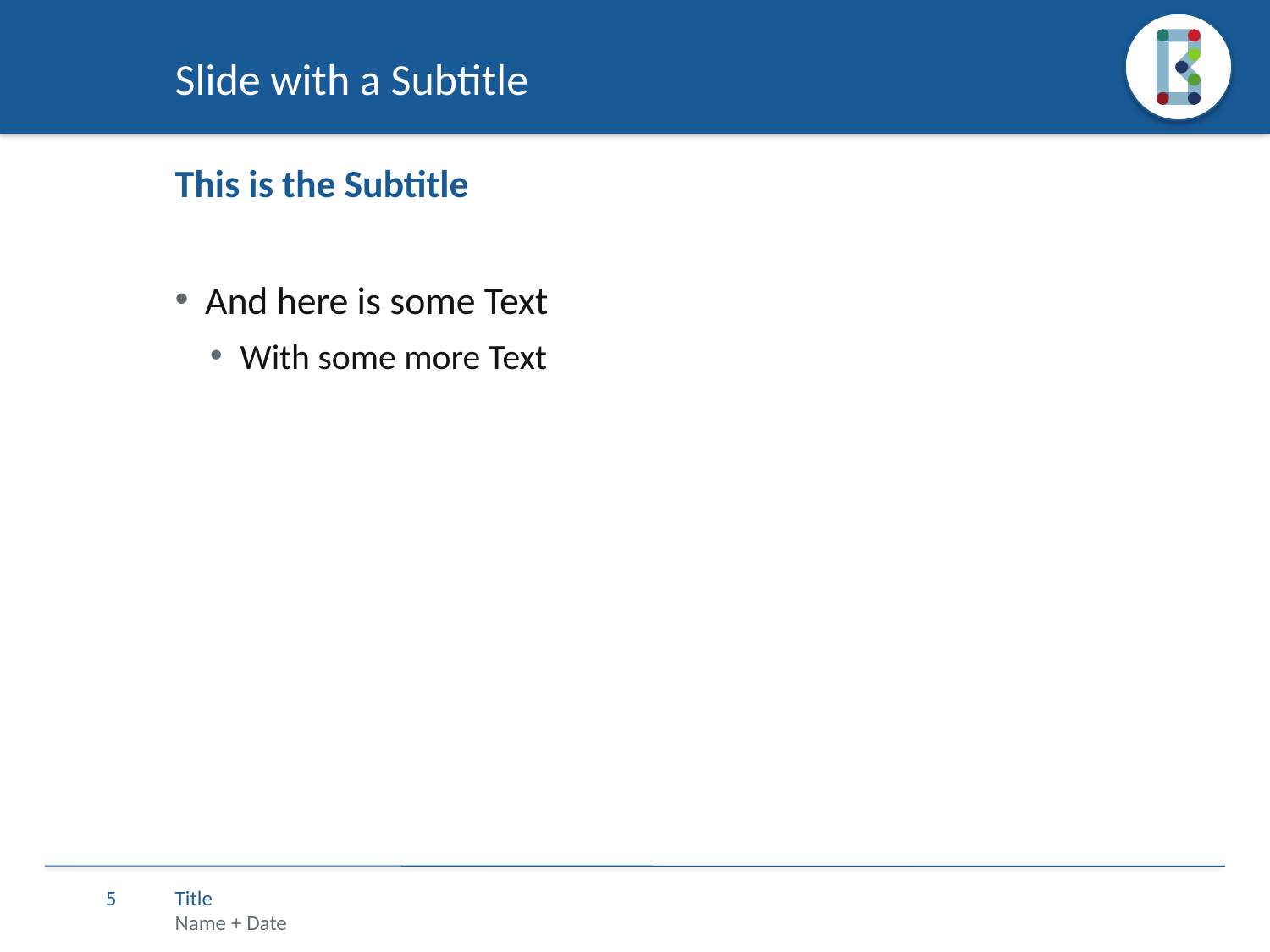

# Slide with a Subtitle
This is the Subtitle
And here is some Text
With some more Text
5
Title
Name + Date